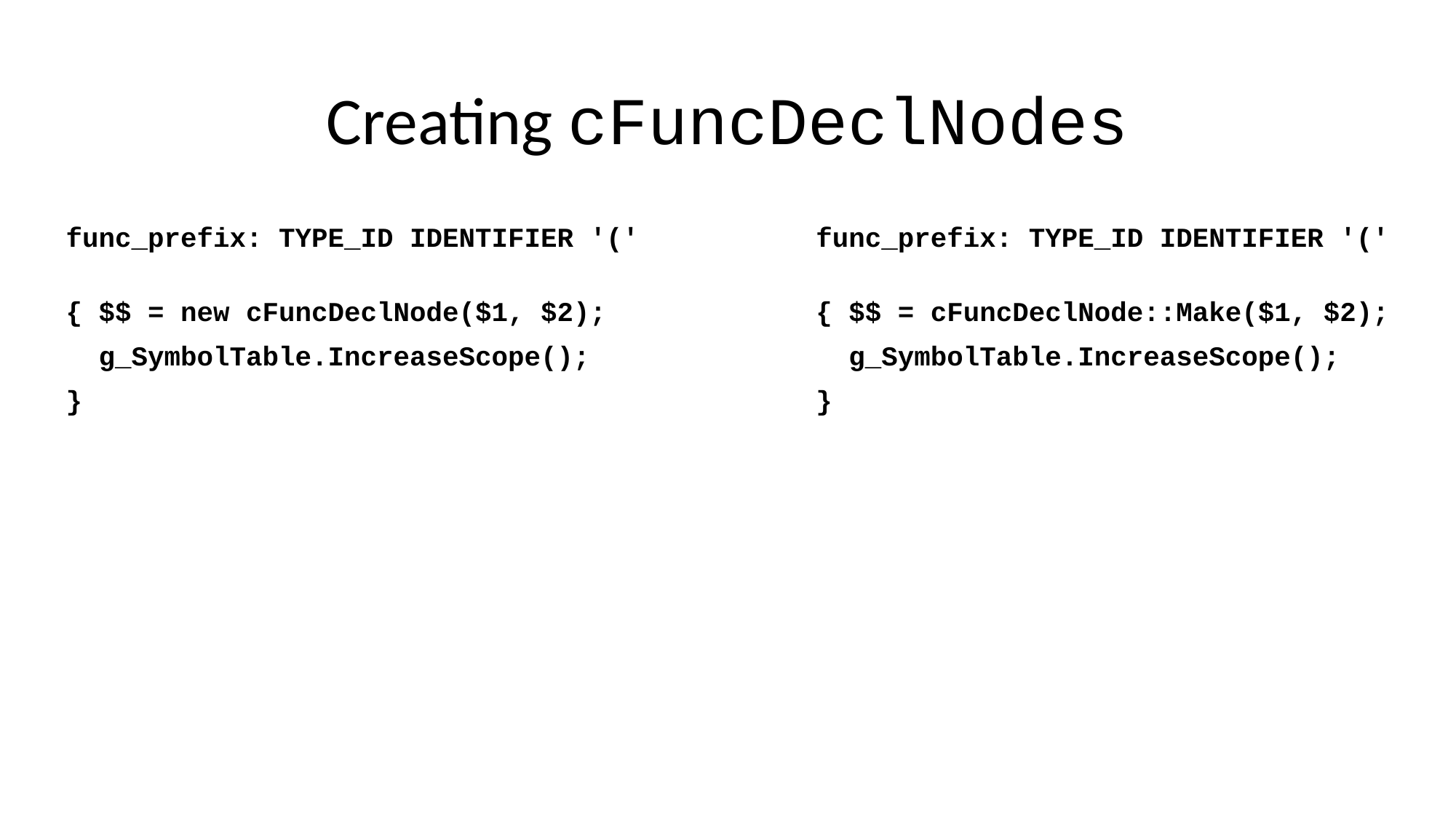

# Creating cFuncDeclNodes
func_prefix: TYPE_ID IDENTIFIER '('
{ $$ = new cFuncDeclNode($1, $2);
  g_SymbolTable.IncreaseScope();
}

func_prefix: TYPE_ID IDENTIFIER '('
{ $$ = cFuncDeclNode::Make($1, $2);
  g_SymbolTable.IncreaseScope();
}